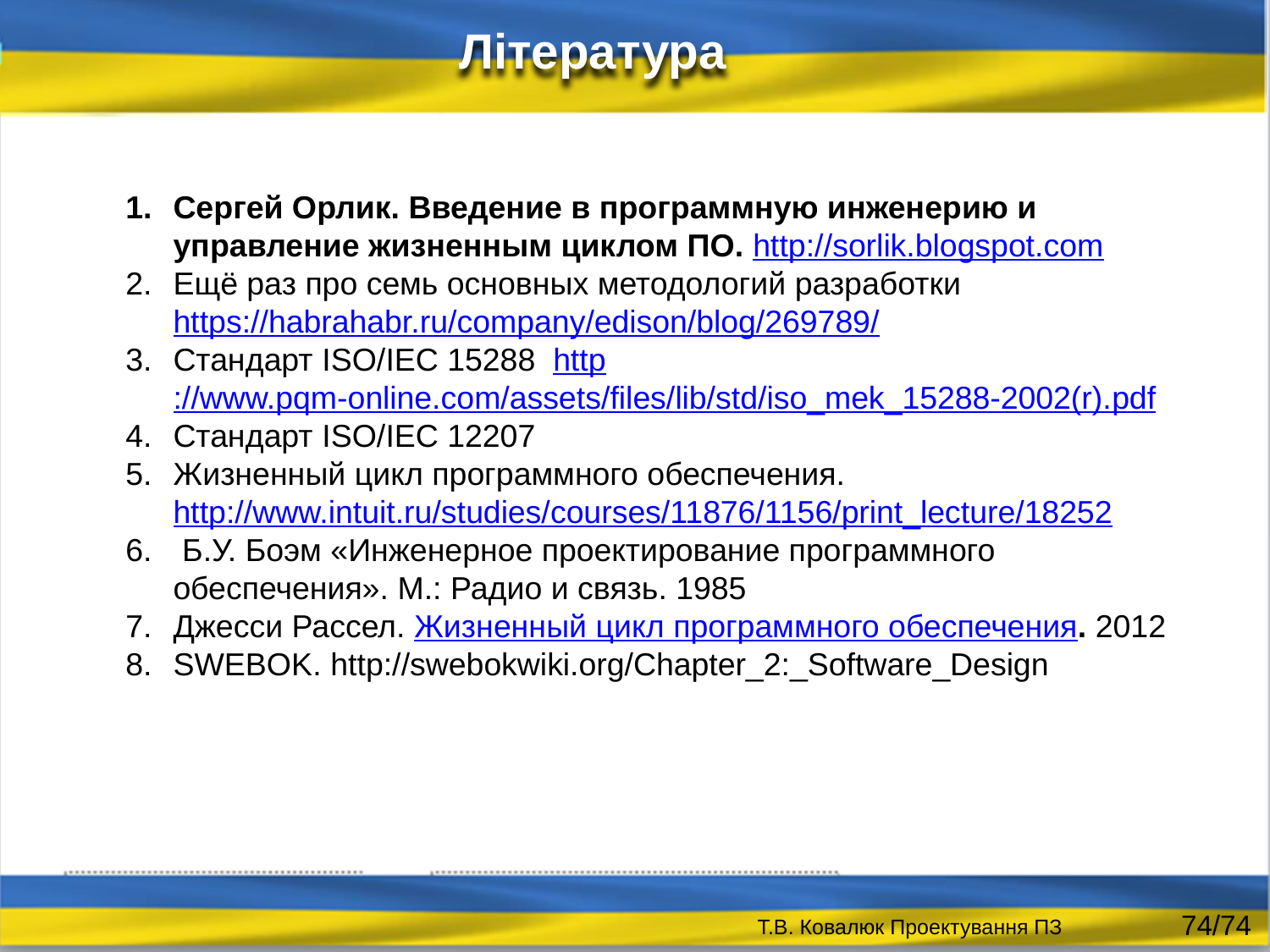

Література
Сергей Орлик. Введение в программную инженерию и управление жизненным циклом ПО. http://sorlik.blogspot.com
Ещё раз про семь основных методологий разработки https://habrahabr.ru/company/edison/blog/269789/
Стандарт ISO/IEC 15288  http://www.pqm-online.com/assets/files/lib/std/iso_mek_15288-2002(r).pdf
Стандарт ISO/IEC 12207
Жизненный цикл программного обеспечения. http://www.intuit.ru/studies/courses/11876/1156/print_lecture/18252
 Б.У. Боэм «Инженерное проектирование программного обеспечения». М.: Радио и связь. 1985
Джесси Рассел. Жизненный цикл программного обеспечения. 2012
SWEBOK. http://swebokwiki.org/Chapter_2:_Software_Design